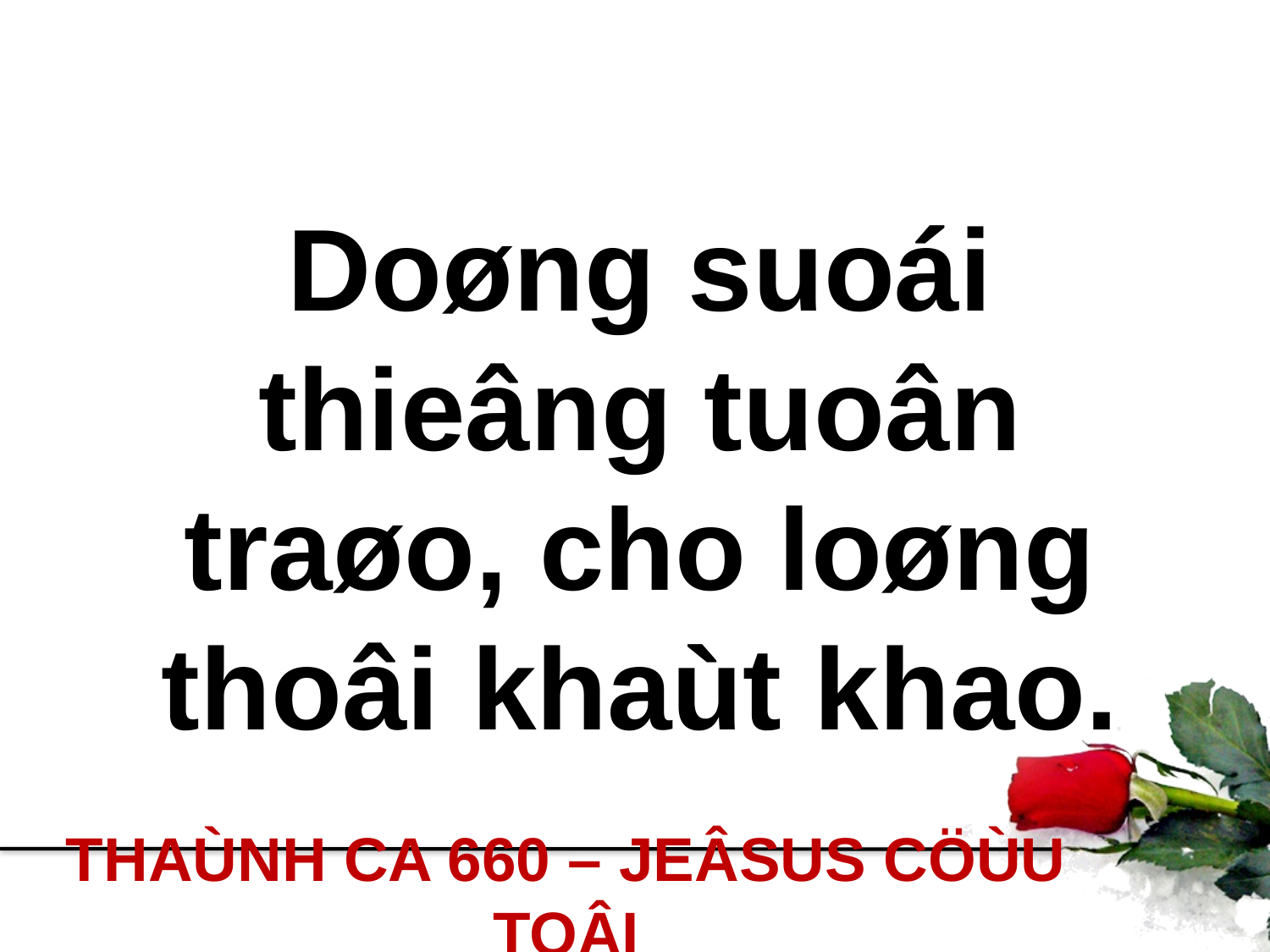

Doøng suoái thieâng tuoân traøo, cho loøng thoâi khaùt khao.
THAÙNH CA 660 – JEÂSUS CÖÙU TOÂI